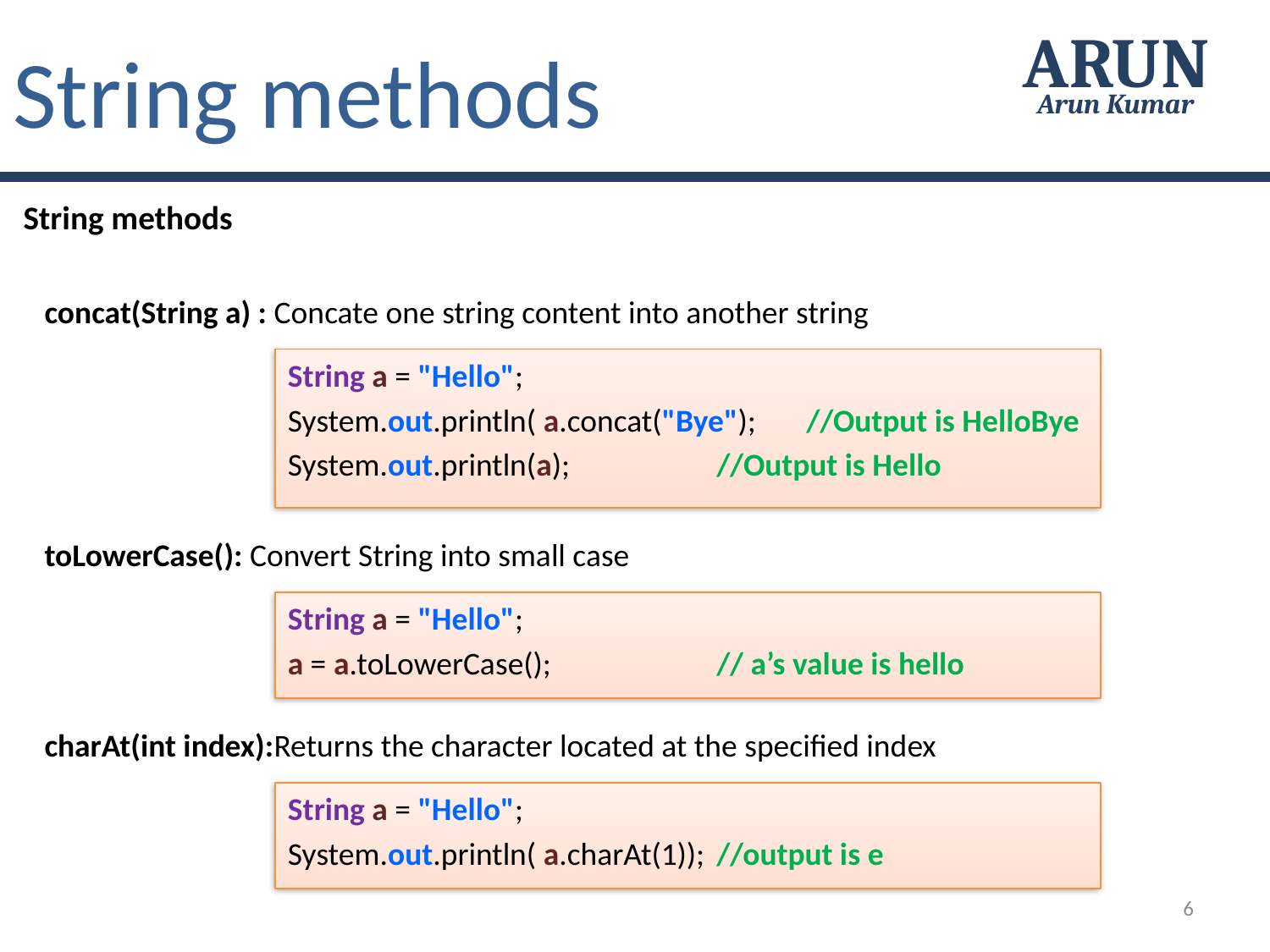

String methods

ARUN
Arun Kumar

String methods
concat(String a) : Concate one string content into another string
String a = "Hello";
System.out.println( a.concat("Bye");       //Output is HelloBye
System.out.println(a); 		//Output is Hello
toLowerCase(): Convert String into small case
String a = "Hello";
a = a.toLowerCase(); 		// a’s value is hello
charAt(int index):Returns the character located at the specified index
String a = "Hello";
System.out.println( a.charAt(1)); 	//output is e
6